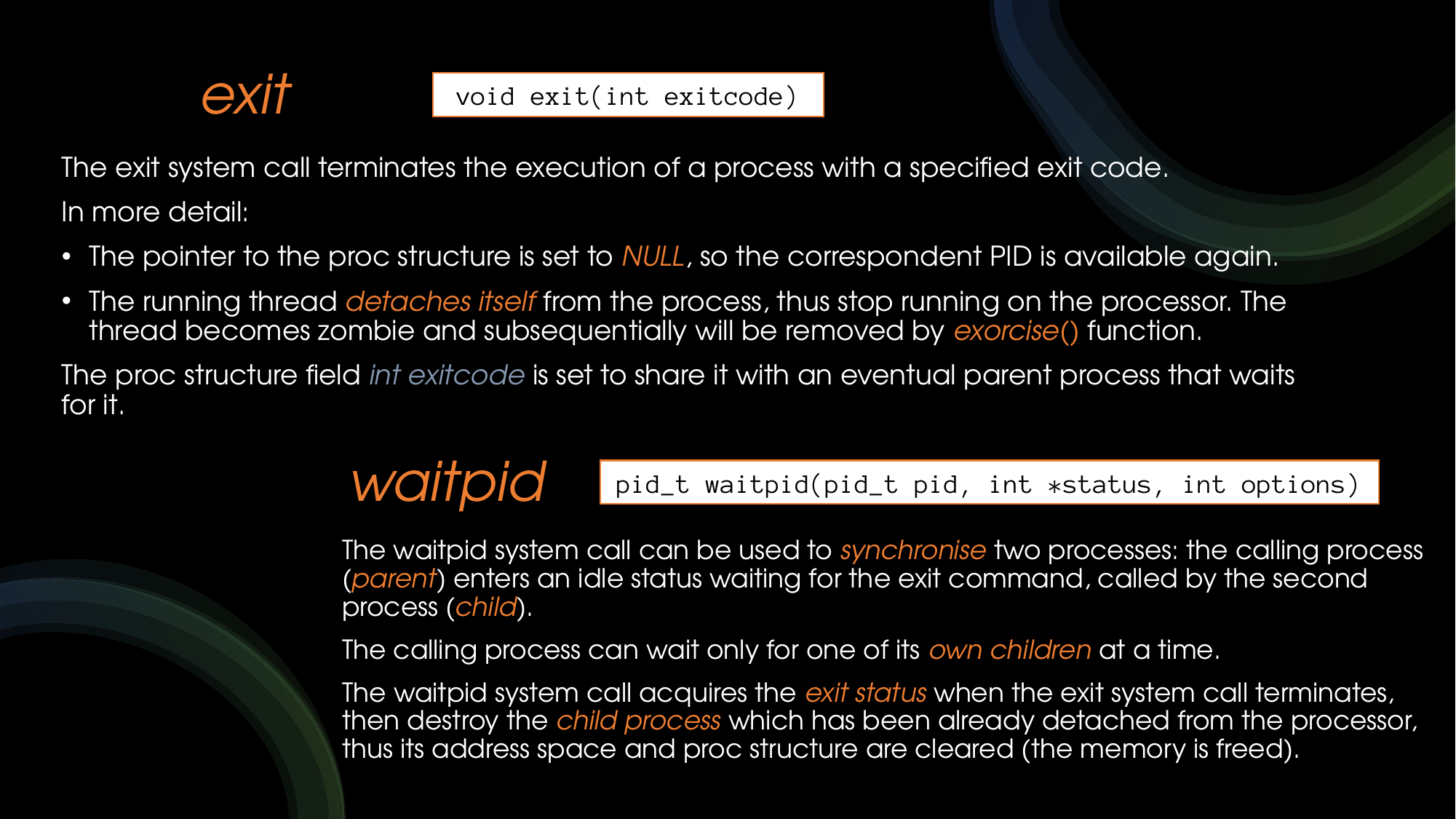

# exit
void exit(int exitcode)
The exit system call terminates the execution of a process with a specified exit code.
In more detail:
The pointer to the proc structure is set to NULL, so the correspondent PID is available again.
The running thread detaches itself from the process, thus stop running on the processor. The thread becomes zombie and subsequentially will be removed by exorcise() function.
The proc structure field int exitcode is set to share it with an eventual parent process that waits for it.
waitpid
pid_t waitpid(pid_t pid, int *status, int options)
The waitpid system call can be used to synchronise two processes: the calling process (parent) enters an idle status waiting for the exit command, called by the second process (child).
The calling process can wait only for one of its own children at a time.
The waitpid system call acquires the exit status when the exit system call terminates, then destroy the child process which has been already detached from the processor, thus its address space and proc structure are cleared (the memory is freed).